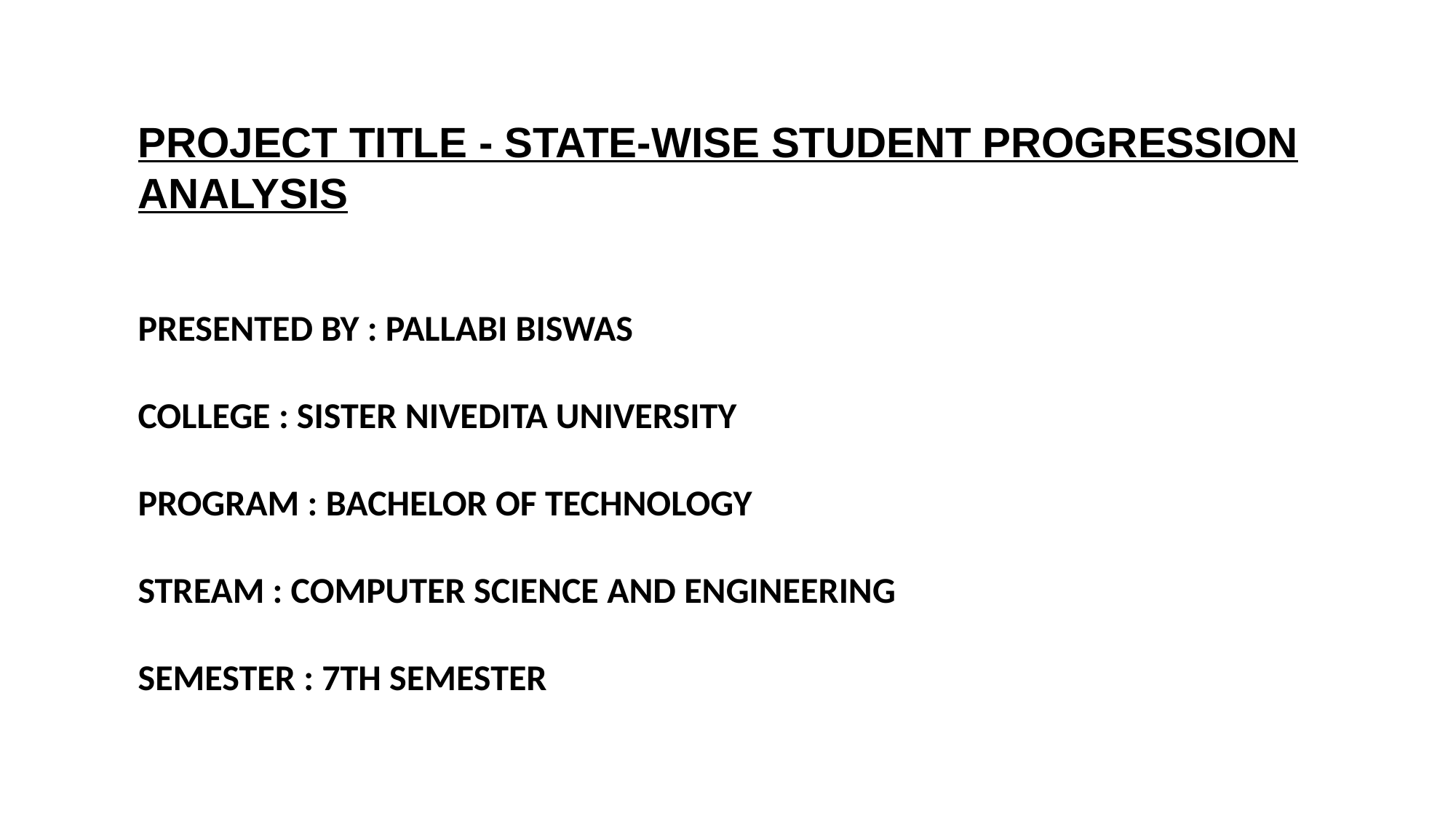

PROJECT TITLE - STATE-WISE STUDENT PROGRESSION ANALYSIS
PRESENTED BY : PALLABI BISWAS

COLLEGE : SISTER NIVEDITA UNIVERSITY

PROGRAM : BACHELOR OF TECHNOLOGY

STREAM : COMPUTER SCIENCE AND ENGINEERING

SEMESTER : 7TH SEMESTER